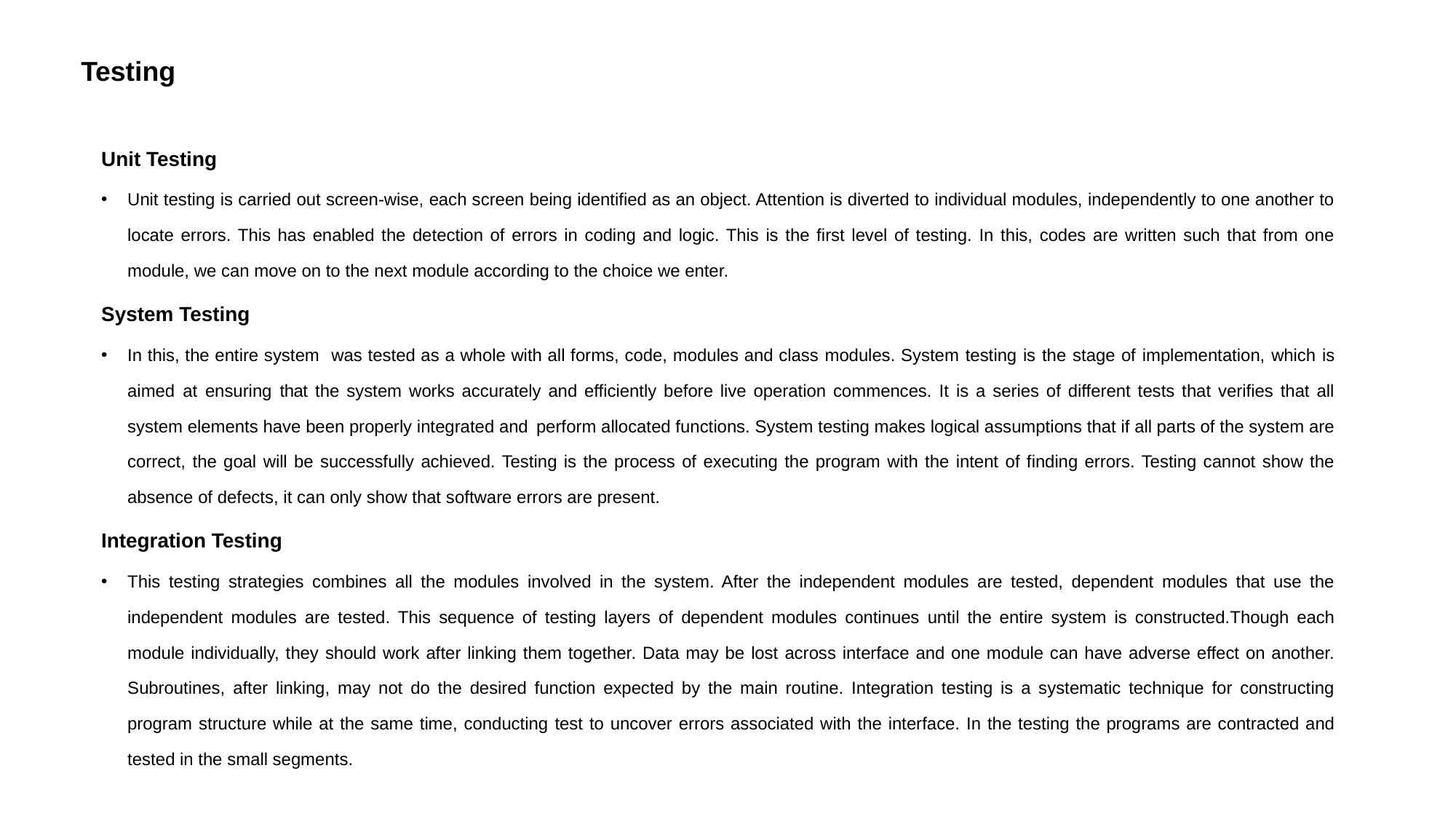

# Testing
Unit Testing
Unit testing is carried out screen-wise, each screen being identified as an object. Attention is diverted to individual modules, independently to one another to locate errors. This has enabled the detection of errors in coding and logic. This is the first level of testing. In this, codes are written such that from one module, we can move on to the next module according to the choice we enter.
System Testing
In this, the entire system was tested as a whole with all forms, code, modules and class modules. System testing is the stage of implementation, which is aimed at ensuring that the system works accurately and efficiently before live operation commences. It is a series of different tests that verifies that all system elements have been properly integrated and perform allocated functions. System testing makes logical assumptions that if all parts of the system are correct, the goal will be successfully achieved. Testing is the process of executing the program with the intent of finding errors. Testing cannot show the absence of defects, it can only show that software errors are present.
Integration Testing
This testing strategies combines all the modules involved in the system. After the independent modules are tested, dependent modules that use the independent modules are tested. This sequence of testing layers of dependent modules continues until the entire system is constructed.Though each module individually, they should work after linking them together. Data may be lost across interface and one module can have adverse effect on another. Subroutines, after linking, may not do the desired function expected by the main routine. Integration testing is a systematic technique for constructing program structure while at the same time, conducting test to uncover errors associated with the interface. In the testing the programs are contracted and tested in the small segments.